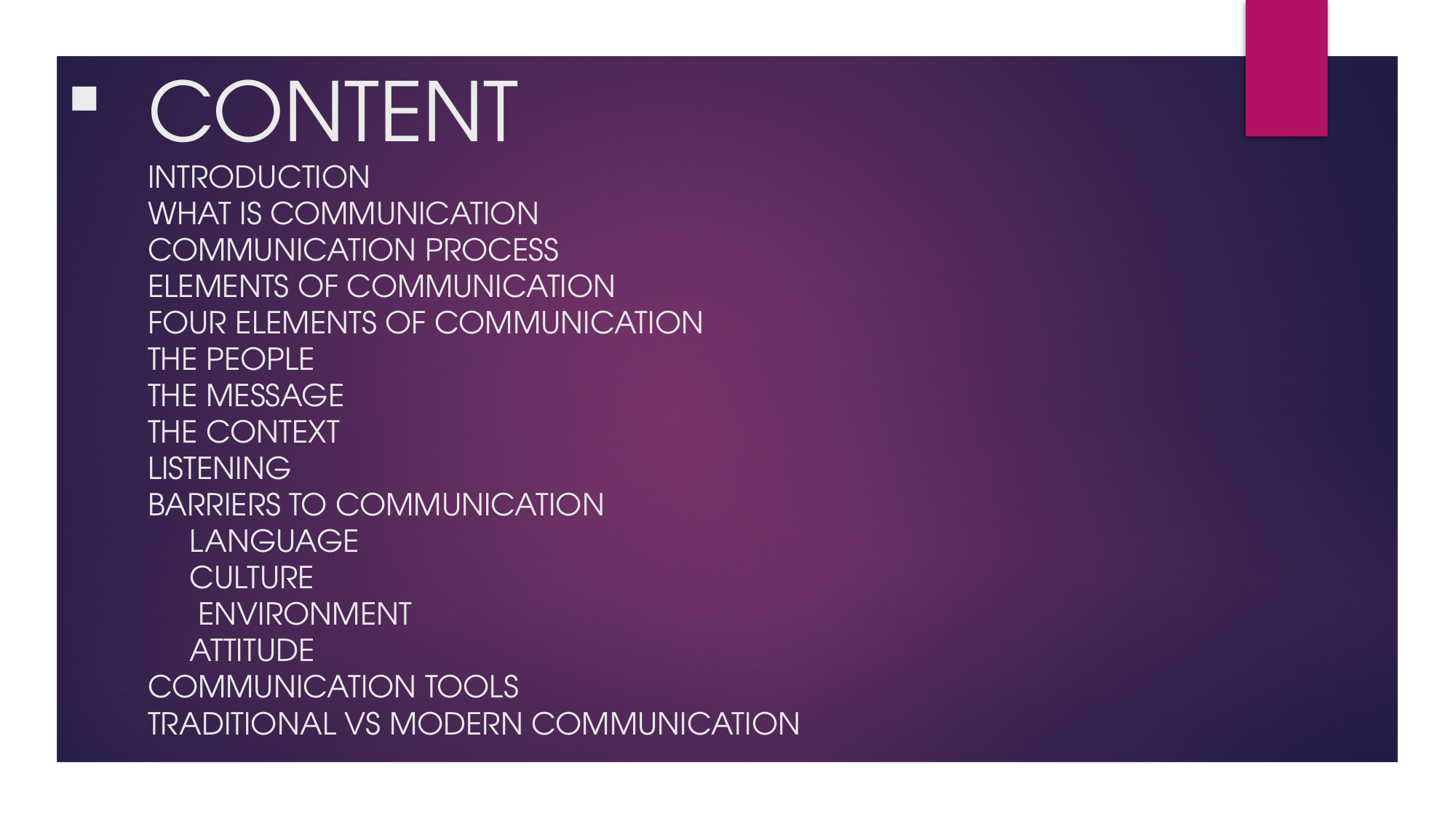

# CONTENT INTRODUCTION WHAT IS COMMUNICATION COMMUNICATION PROCESS ELEMENTS OF COMMUNICATION FOUR ELEMENTS OF COMMUNICATION THE PEOPLE THE MESSAGE THE CONTEXT LISTENING BARRIERS TO COMMUNICATION LANGUAGE CULTURE ENVIRONMENT ATTITUDE COMMUNICATION TOOLS TRADITIONAL VS MODERN COMMUNICATION